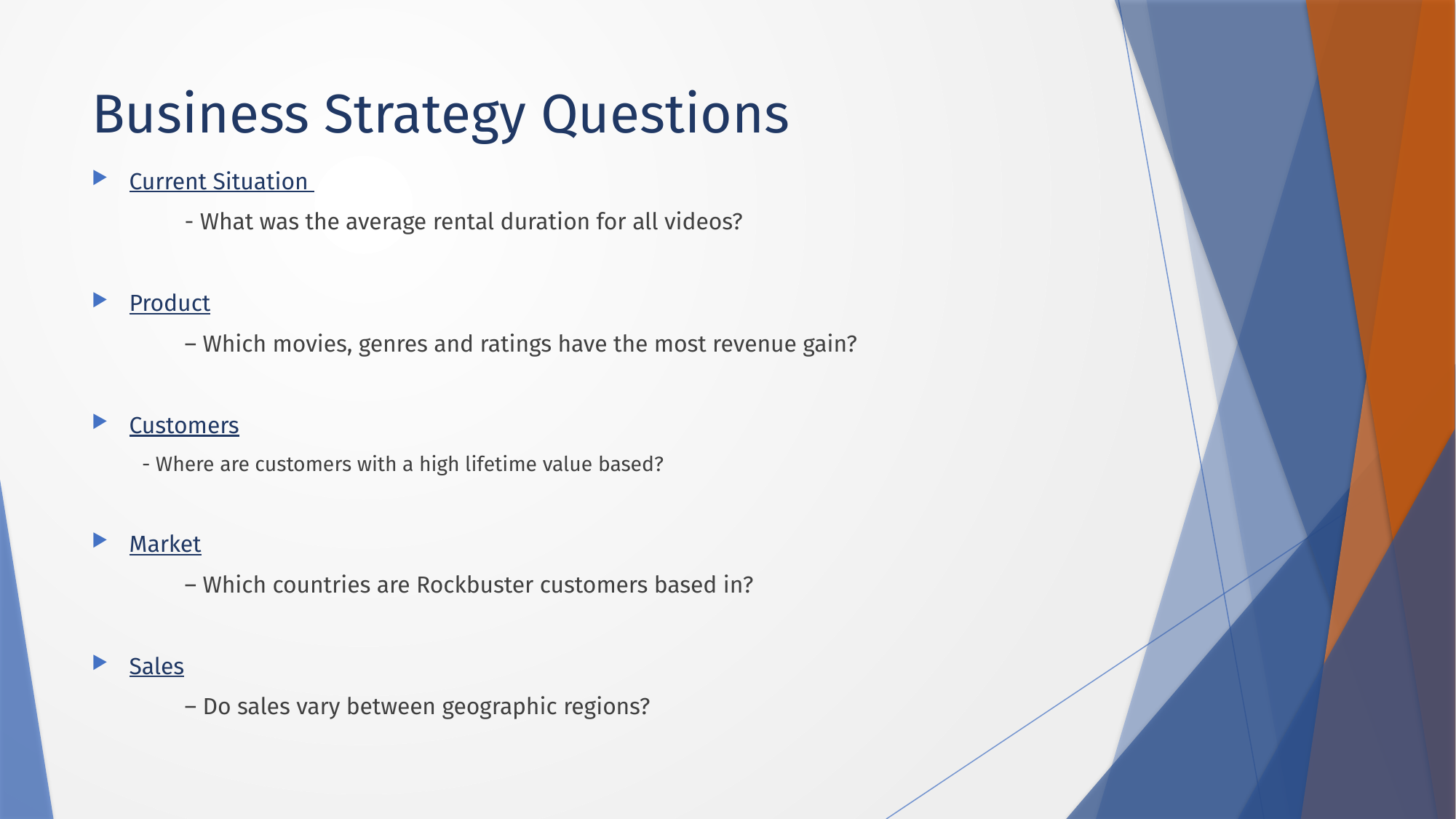

# Business Strategy Questions
Current Situation
	- What was the average rental duration for all videos?

Product
	– Which movies, genres and ratings have the most revenue gain?

Customers
- Where are customers with a high lifetime value based?

Market
	– Which countries are Rockbuster customers based in?

Sales
	– Do sales vary between geographic regions?